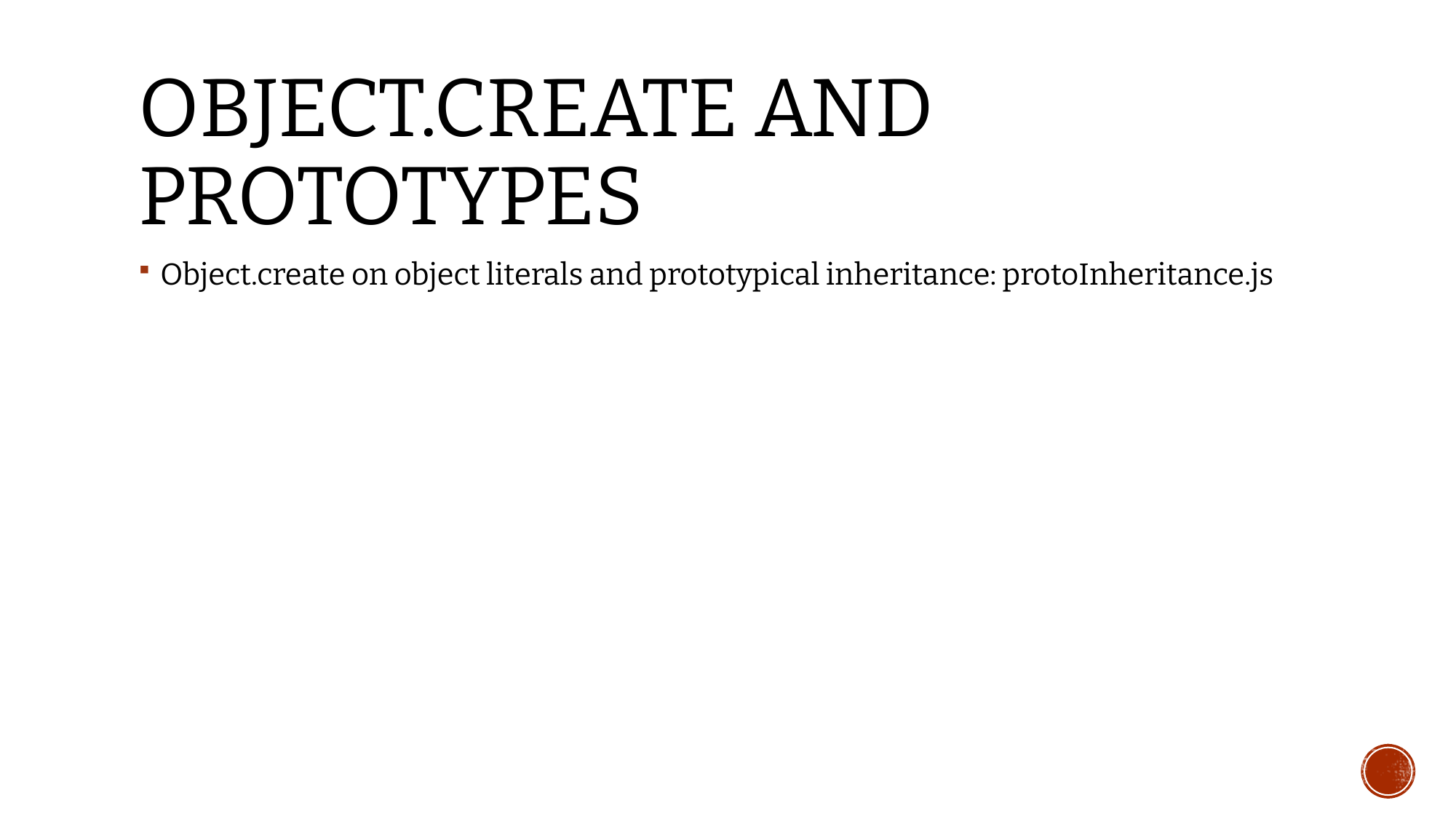

# Object.create and prototypes
Object.create on object literals and prototypical inheritance: protoInheritance.js